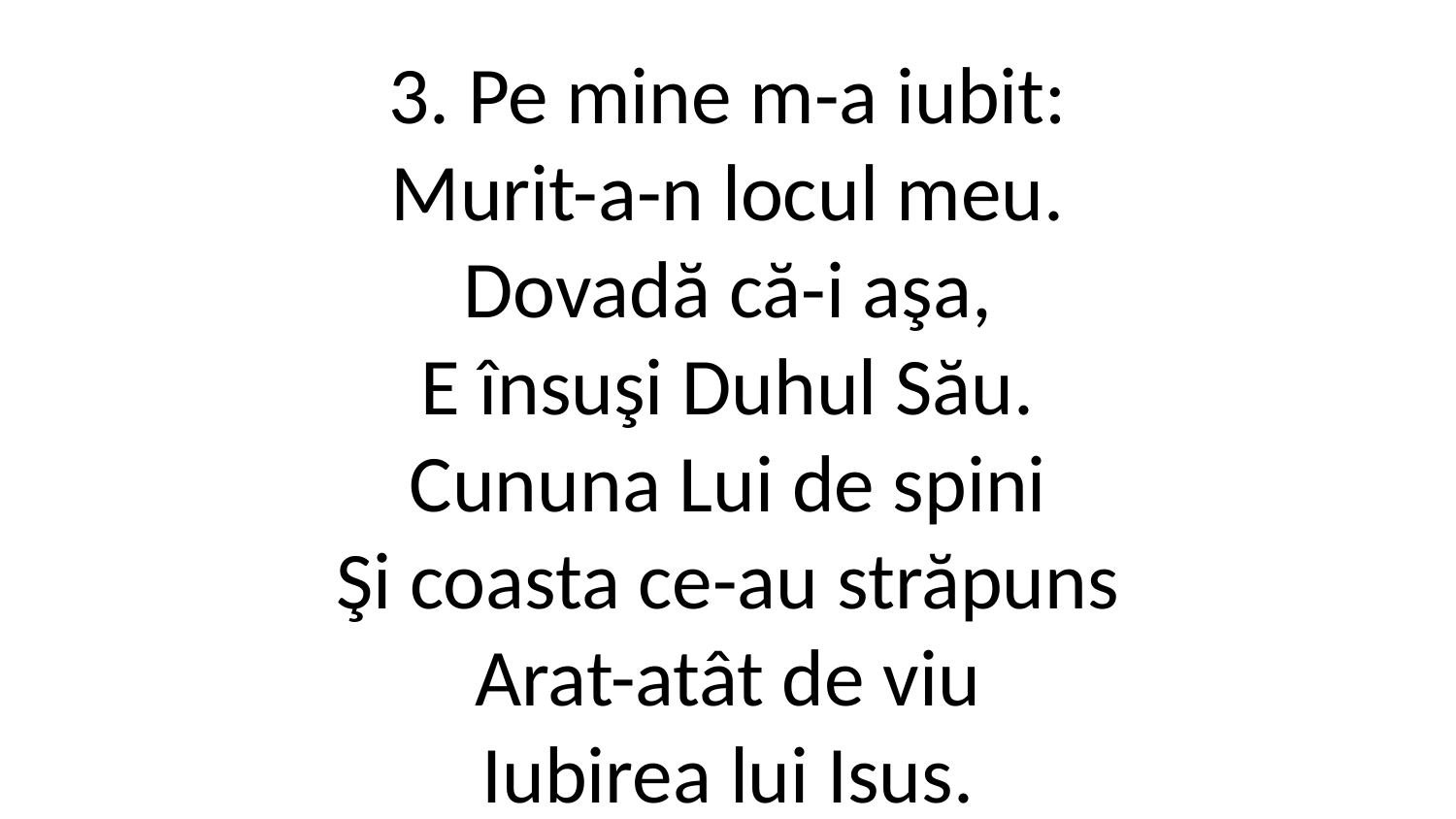

3. Pe mine m-a iubit:
Murit-a-n locul meu.
Dovadă că-i aşa,
E însuşi Duhul Său.
Cununa Lui de spini
Şi coasta ce-au străpuns
Arat-atât de viu
Iubirea lui Isus.